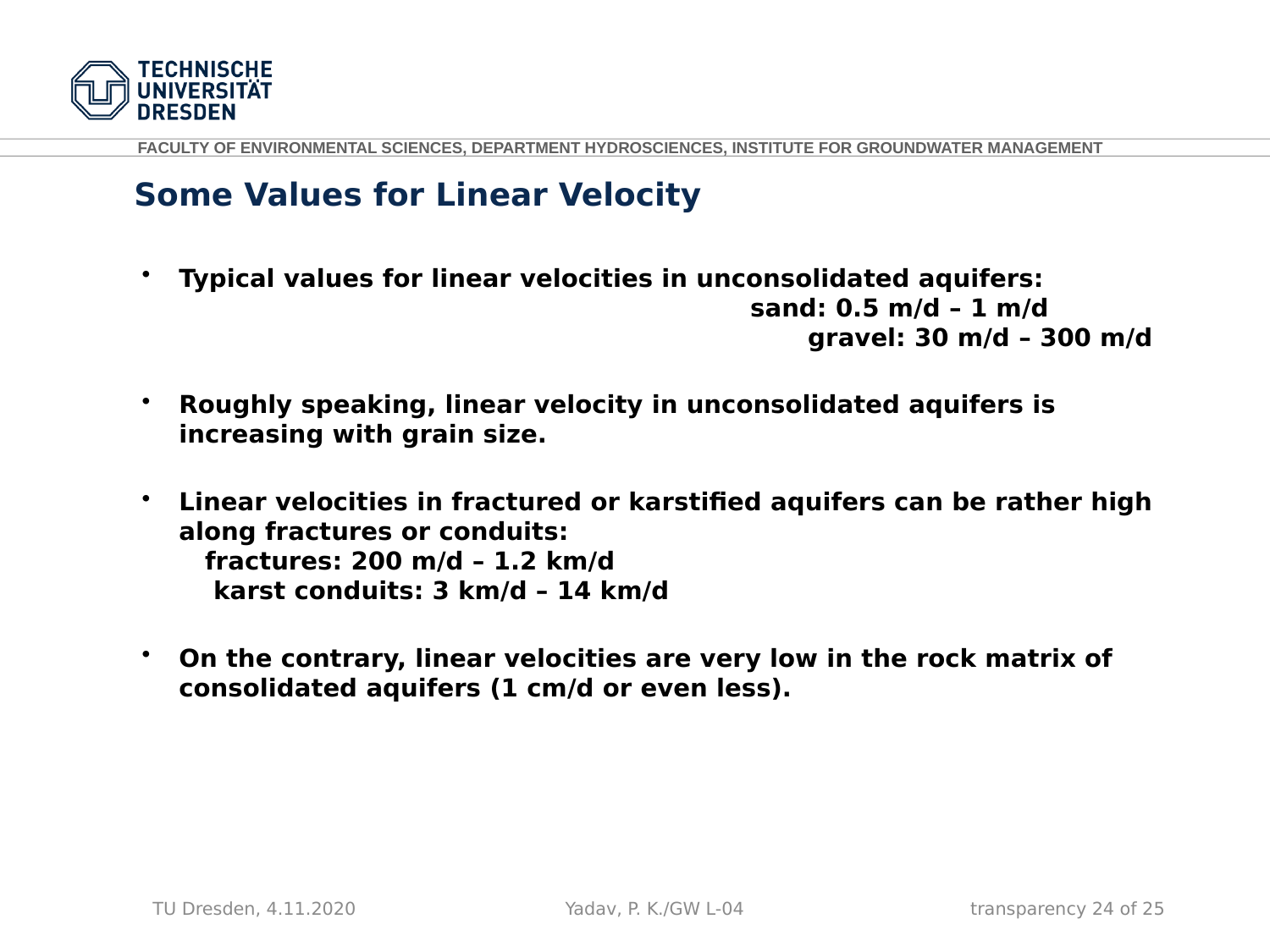

Some Values for Linear Velocity
Typical values for linear velocities in unconsolidated aquifers:                                                                                   sand: 0.5 m/d – 1 m/d		                                                          gravel: 30 m/d – 300 m/d

Roughly speaking, linear velocity in unconsolidated aquifers is increasing with grain size.

Linear velocities in fractured or karstified aquifers can be rather high along fractures or conduits:                                                                           fractures: 200 m/d – 1.2 km/d 		                                               karst conduits: 3 km/d – 14 km/d

On the contrary, linear velocities are very low in the rock matrix of consolidated aquifers (1 cm/d or even less).